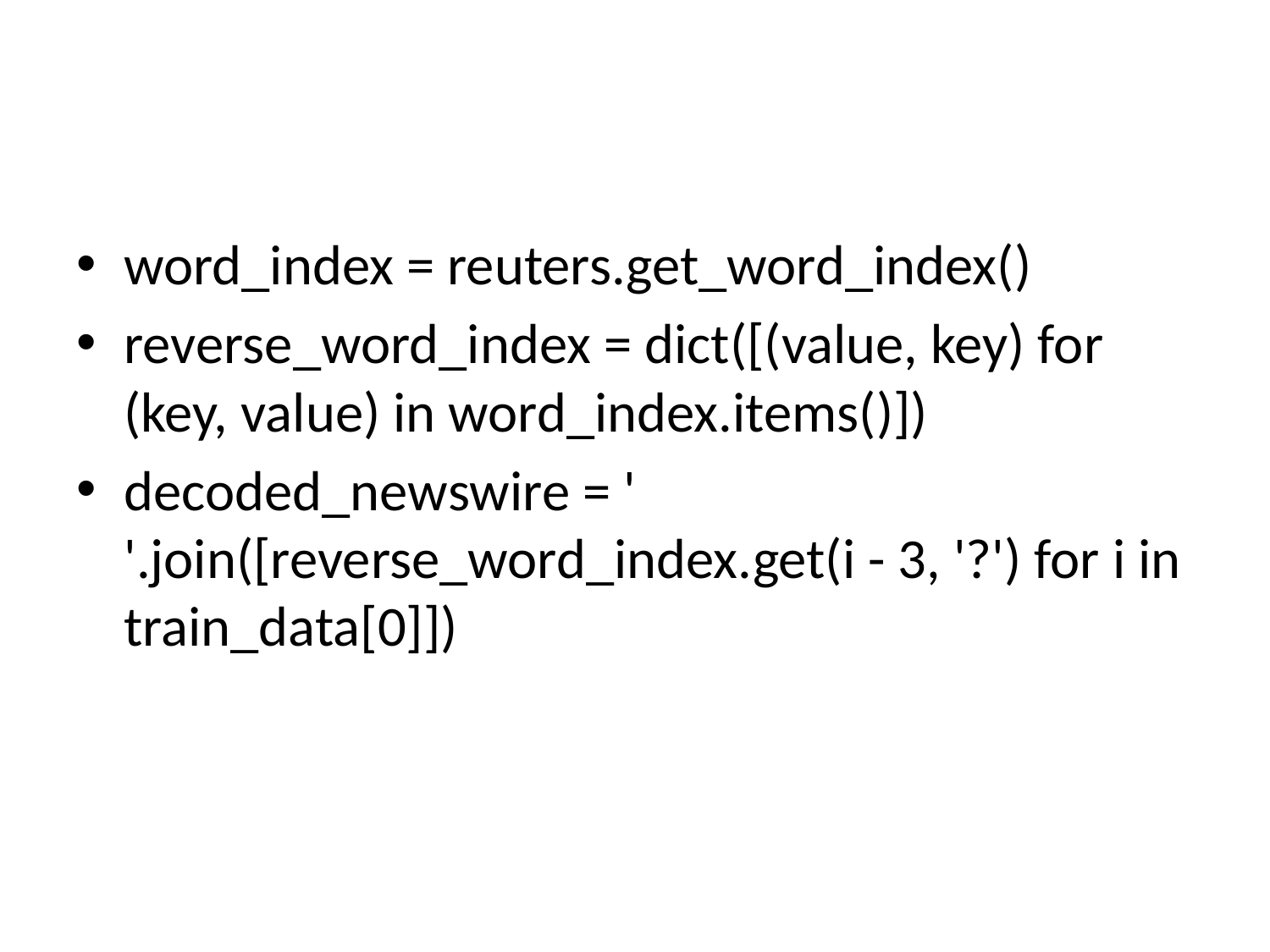

#
word_index = reuters.get_word_index()
reverse_word_index = dict([(value, key) for (key, value) in word_index.items()])
decoded_newswire = ' '.join([reverse_word_index.get(i - 3, '?') for i in train_data[0]])